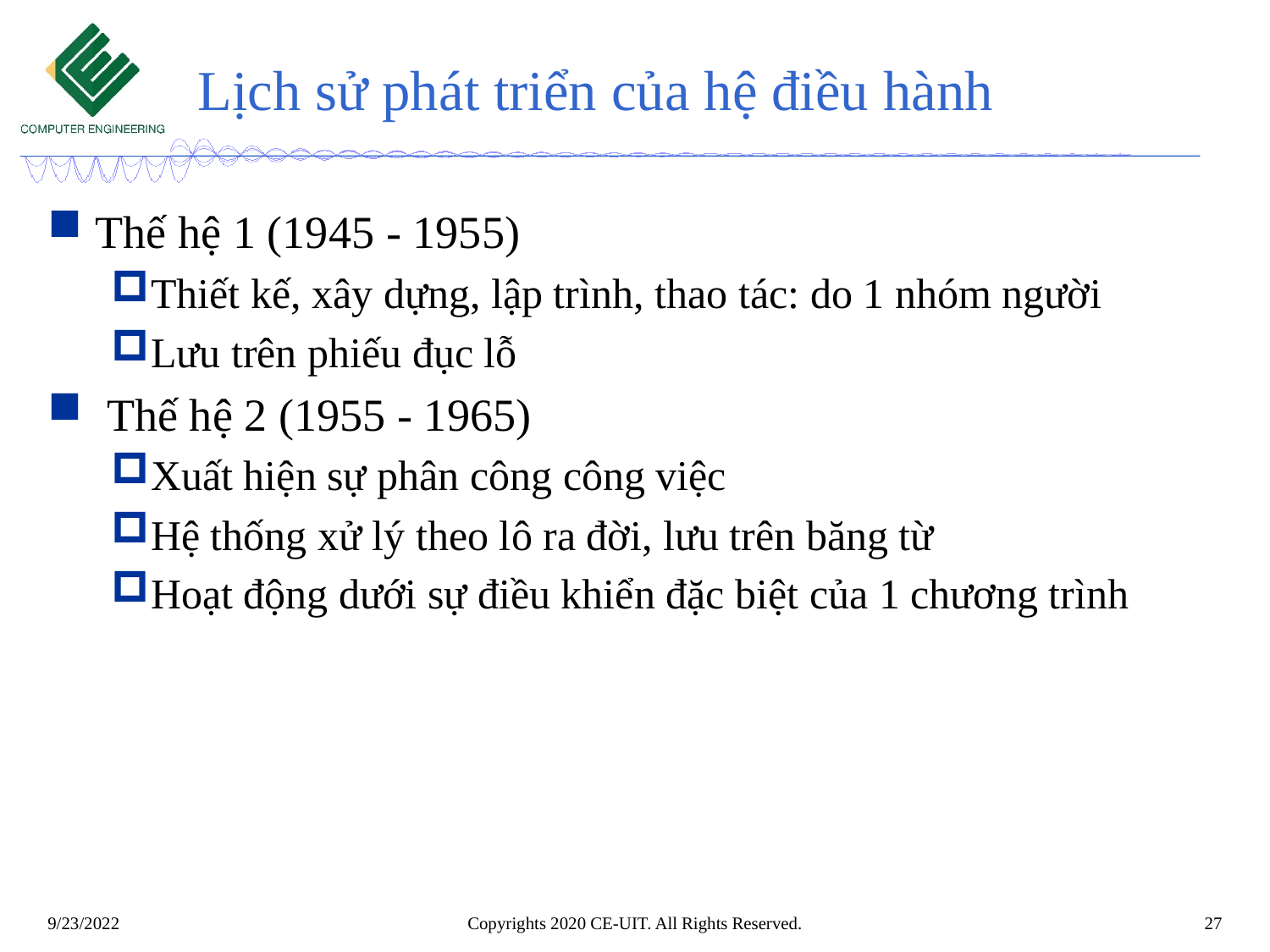

# Lịch sử phát triển của hệ điều hành
Thế hệ 1 (1945 - 1955)
Thiết kế, xây dựng, lập trình, thao tác: do 1 nhóm người
Lưu trên phiếu đục lỗ
 Thế hệ 2 (1955 - 1965)
Xuất hiện sự phân công công việc
Hệ thống xử lý theo lô ra đời, lưu trên băng từ
Hoạt động dưới sự điều khiển đặc biệt của 1 chương trình
Copyrights 2020 CE-UIT. All Rights Reserved.
27
9/23/2022